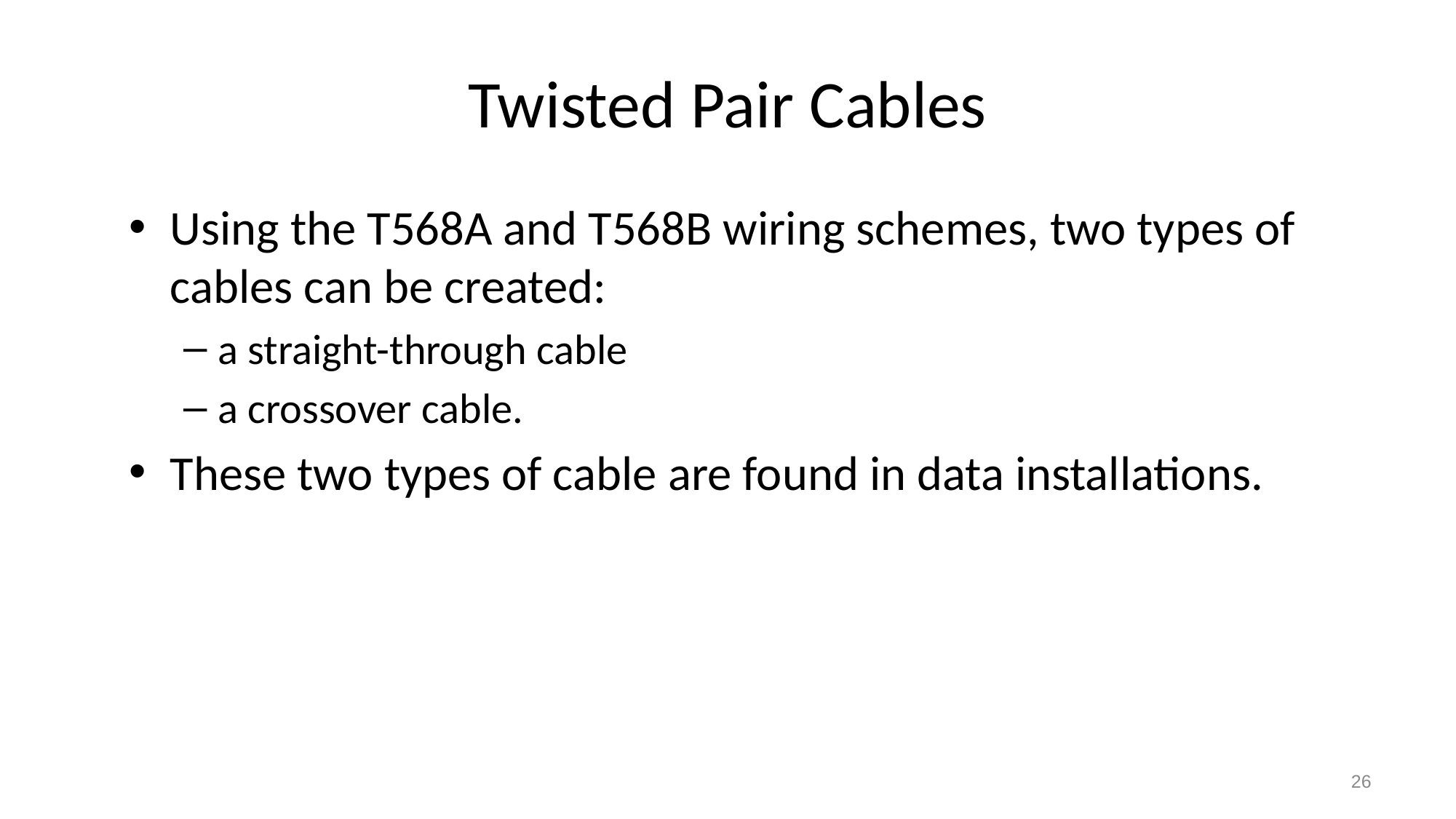

# Twisted Pair Cables
Using the T568A and T568B wiring schemes, two types of cables can be created:
a straight-through cable
a crossover cable.
These two types of cable are found in data installations.
26